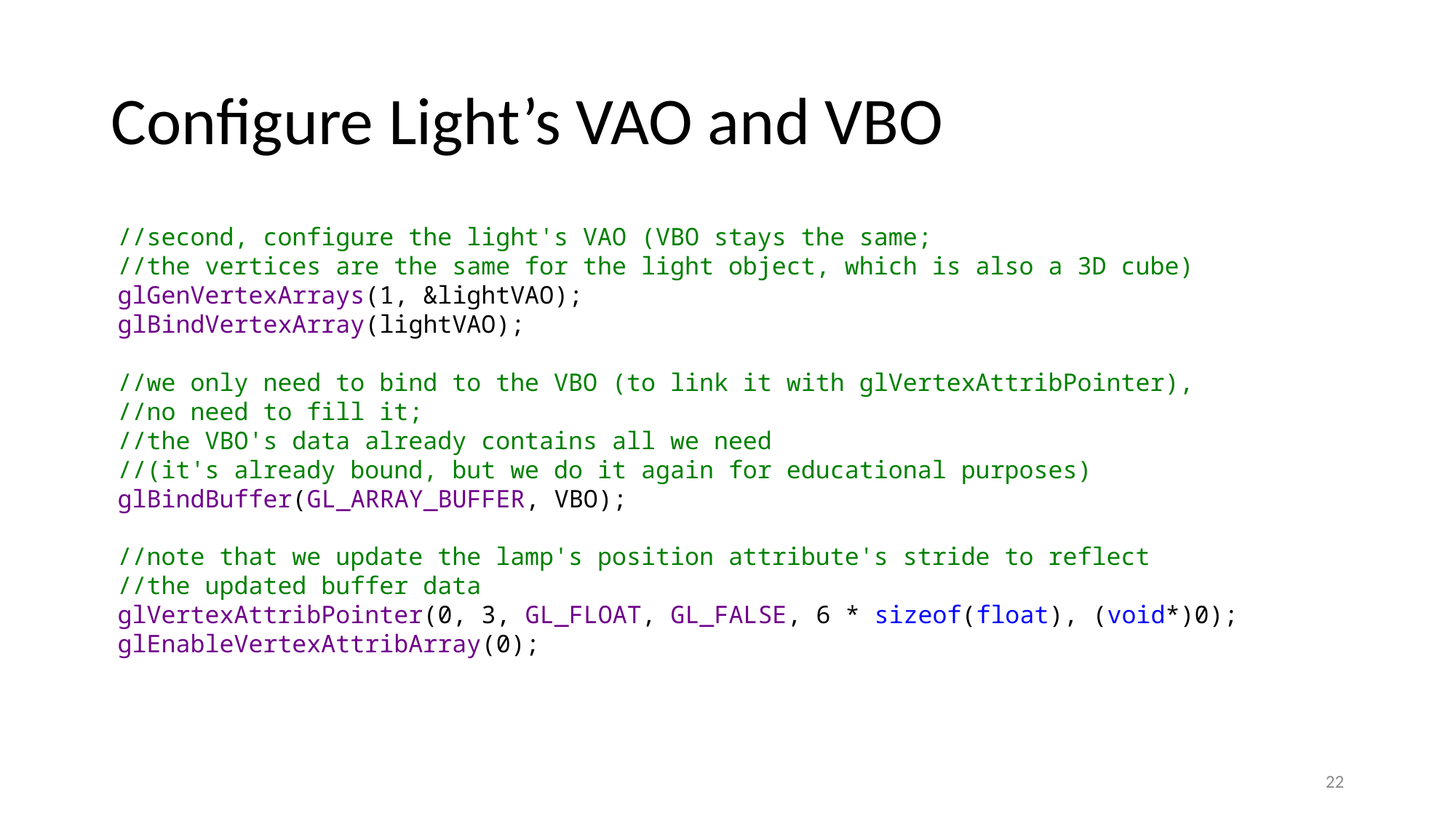

# Configure Light’s VAO and VBO
//second, configure the light's VAO (VBO stays the same;
//the vertices are the same for the light object, which is also a 3D cube)
glGenVertexArrays(1, &lightVAO);
glBindVertexArray(lightVAO);

//we only need to bind to the VBO (to link it with glVertexAttribPointer),
//no need to fill it;
//the VBO's data already contains all we need
//(it's already bound, but we do it again for educational purposes)
glBindBuffer(GL_ARRAY_BUFFER, VBO);

//note that we update the lamp's position attribute's stride to reflect
//the updated buffer data
glVertexAttribPointer(0, 3, GL_FLOAT, GL_FALSE, 6 * sizeof(float), (void*)0);
glEnableVertexAttribArray(0);
22